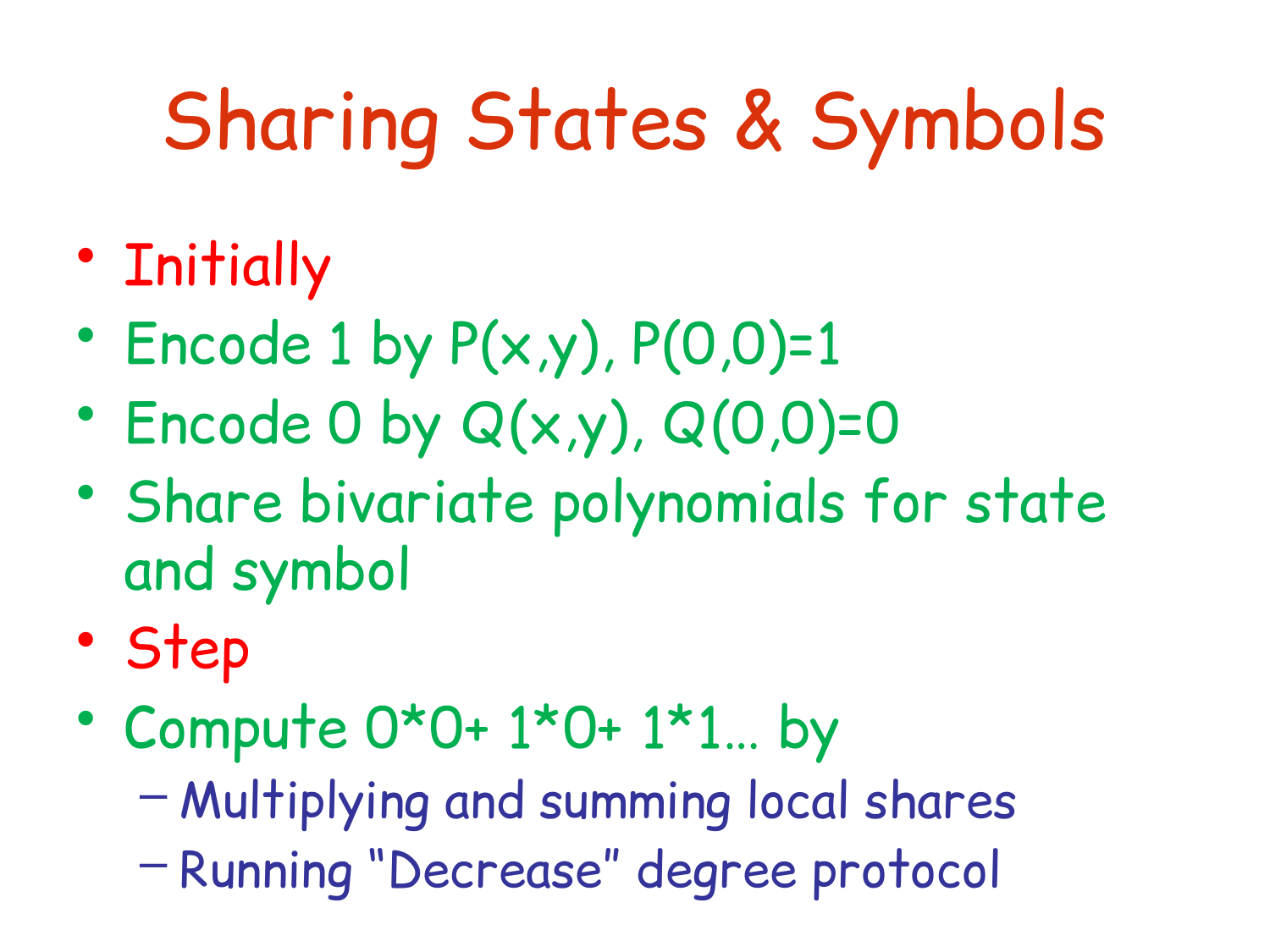

# Sharing States & Symbols
Initially
Encode 1 by P(x,y), P(0,0)=1
Encode 0 by Q(x,y), Q(0,0)=0
Share bivariate polynomials for state and symbol
Step
Compute 0*0+ 1*0+ 1*1… by
Multiplying and summing local shares
Running “Decrease” degree protocol